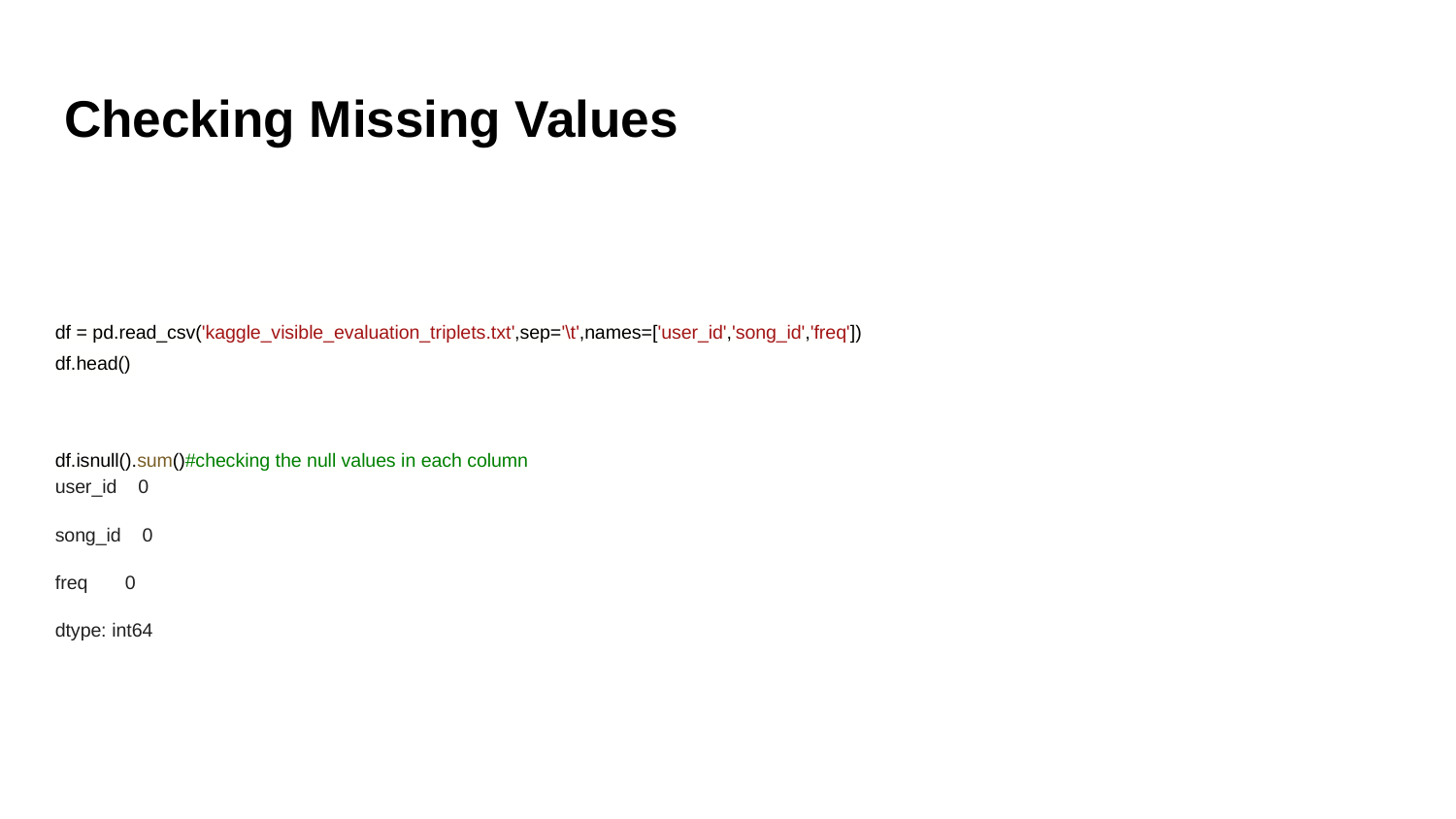

# Checking Missing Values
df = pd.read_csv('kaggle_visible_evaluation_triplets.txt',sep='\t',names=['user_id','song_id','freq'])
df.head()

df.isnull().sum()#checking the null values in each column
user_id    0
song_id    0
freq       0
dtype: int64